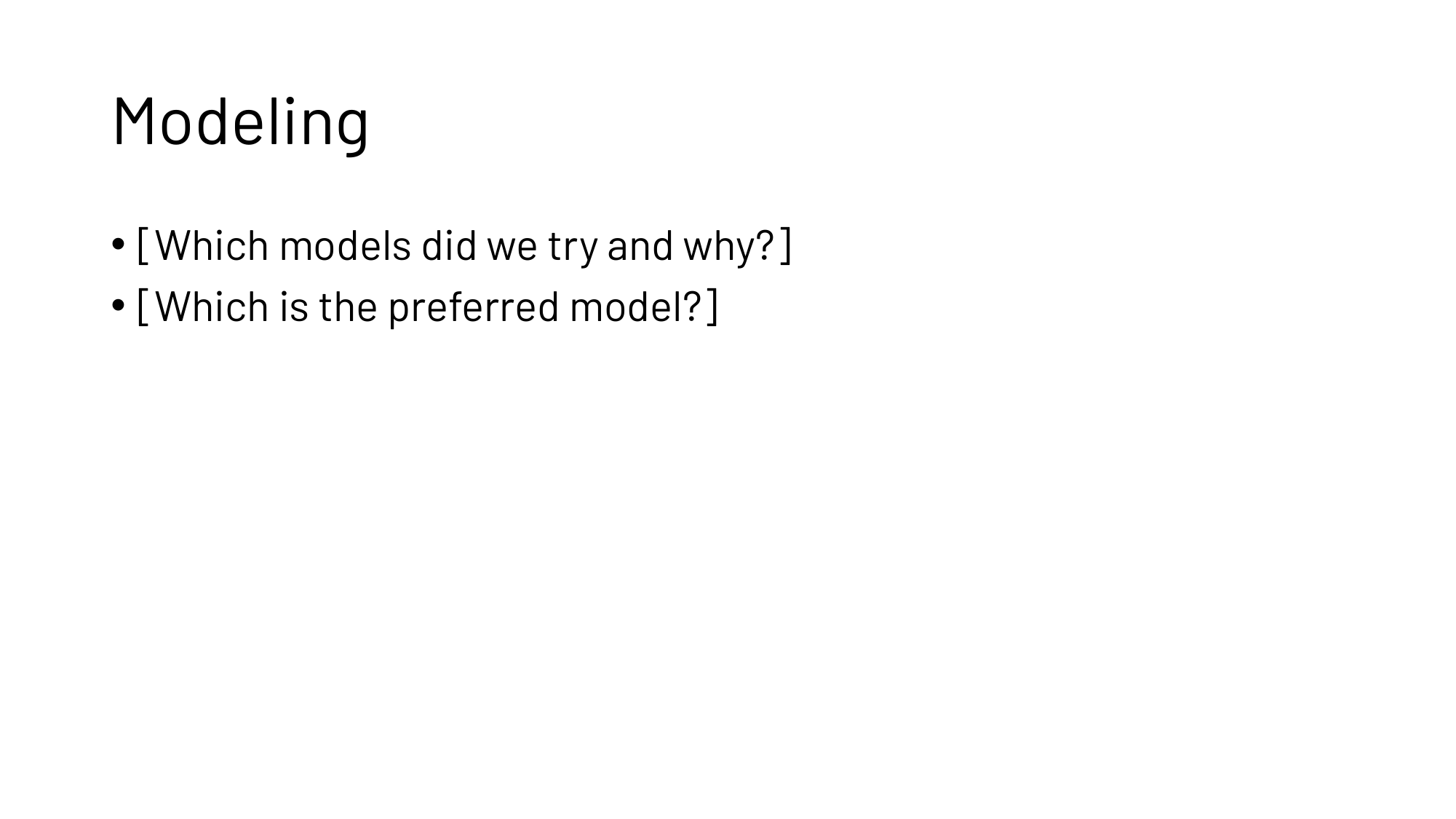

# Modeling
[Which models did we try and why?]
[Which is the preferred model?]